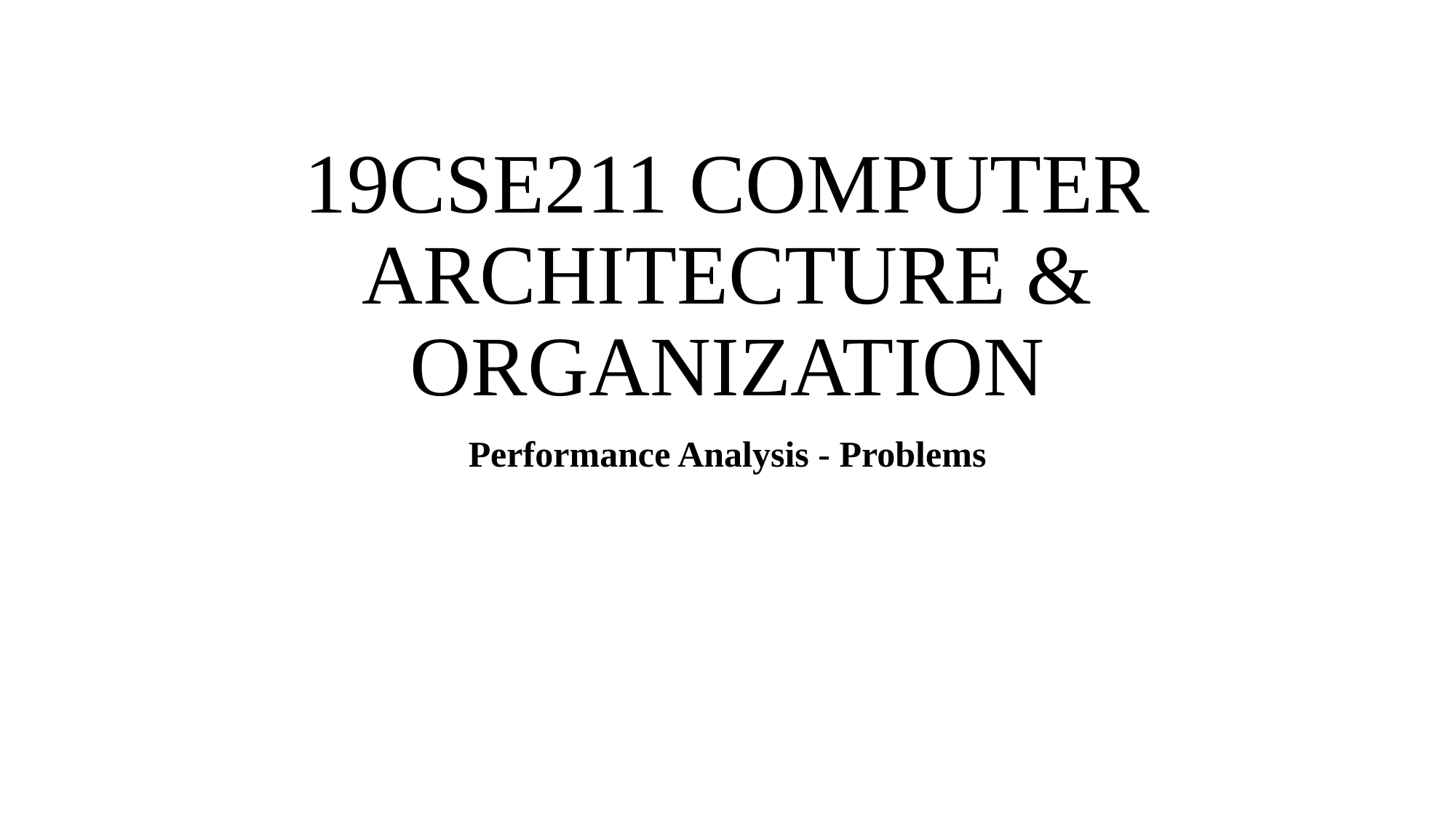

# 19CSE211 COMPUTER ARCHITECTURE & ORGANIZATION
Performance Analysis - Problems